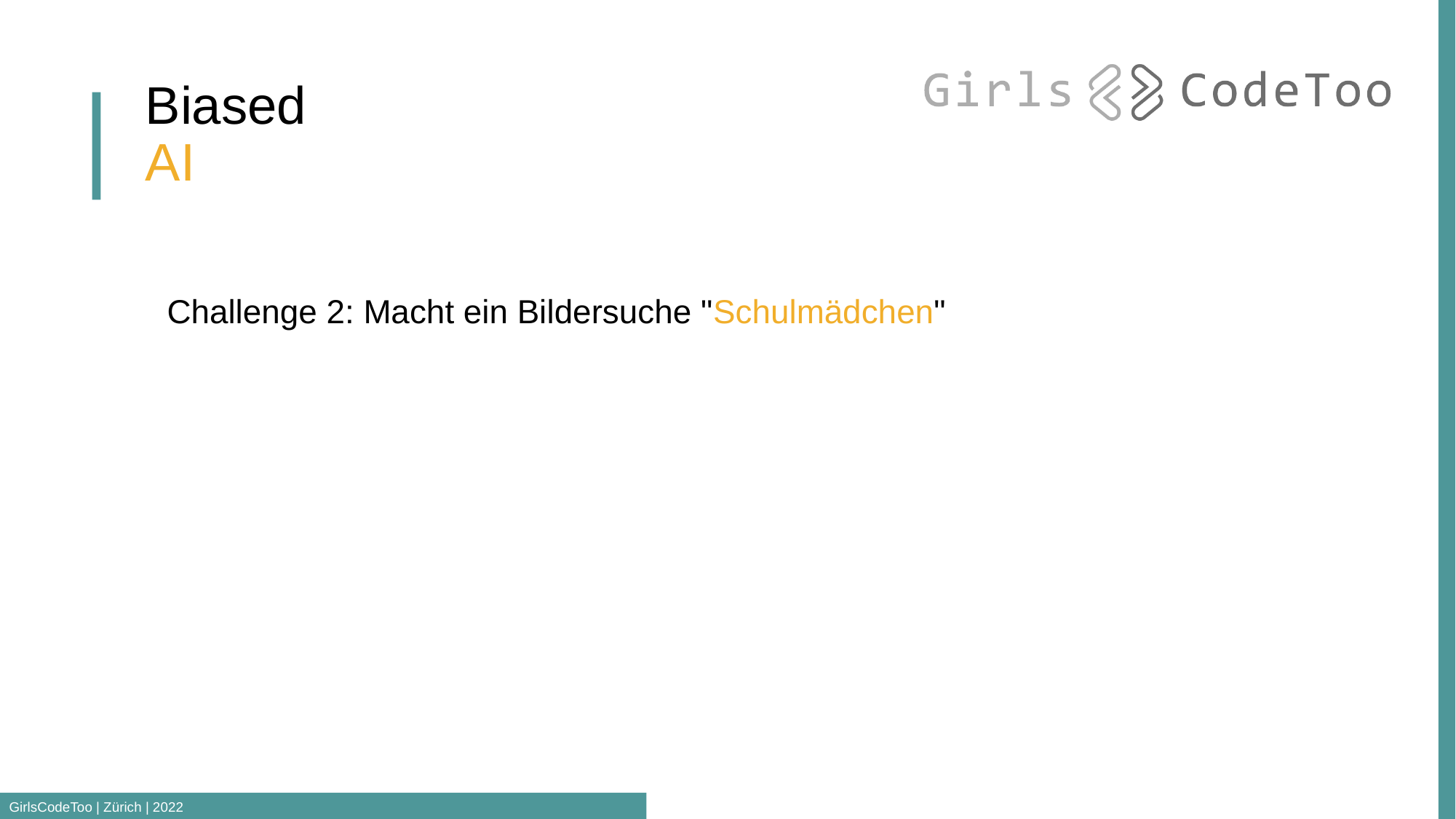

# Biased AI

Challenge 2: Macht ein Bildersuche "Schulmädchen"